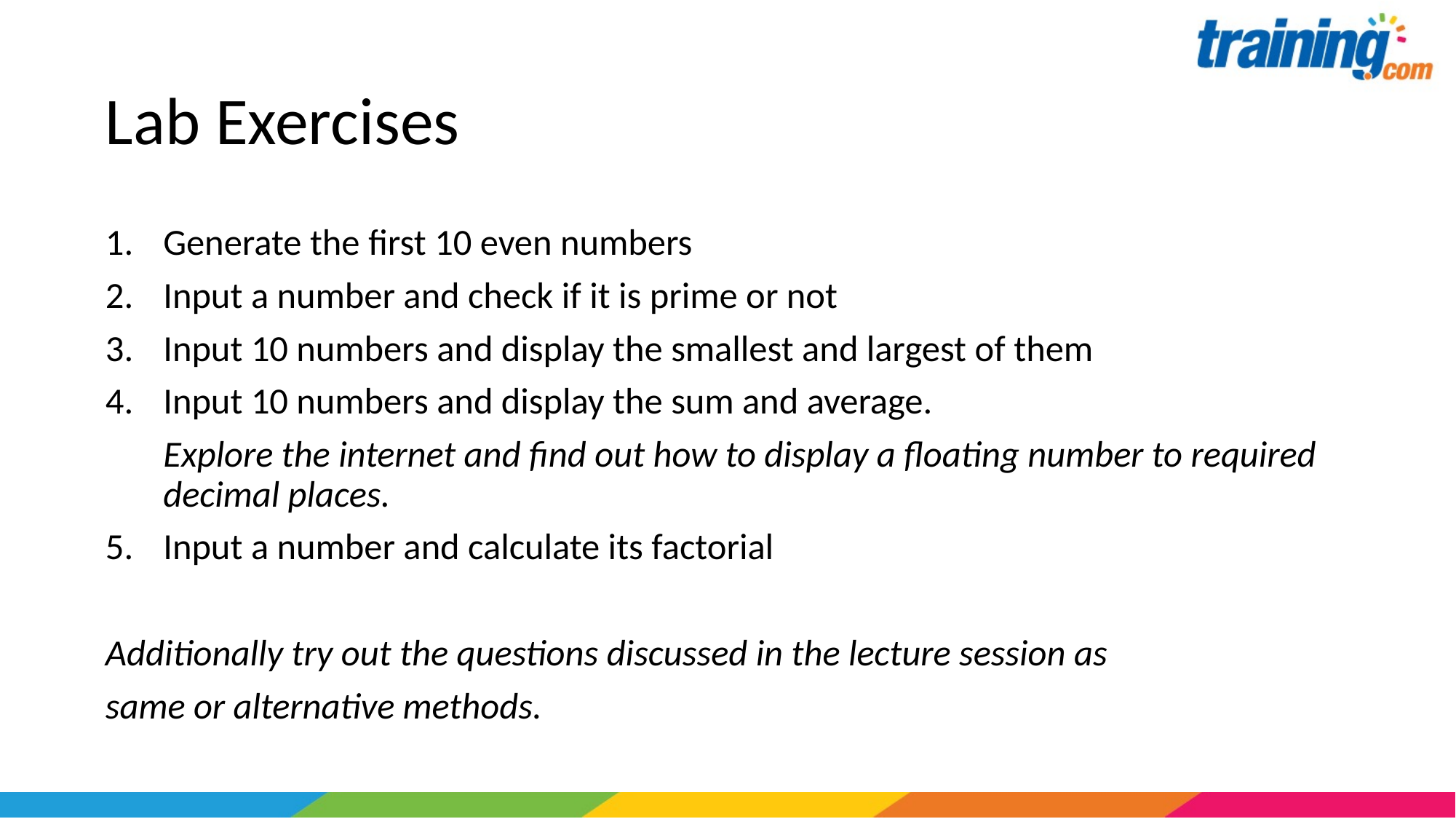

# Lab Exercises
Generate the first 10 even numbers
Input a number and check if it is prime or not
Input 10 numbers and display the smallest and largest of them
Input 10 numbers and display the sum and average.
	Explore the internet and find out how to display a floating number to required decimal places.
Input a number and calculate its factorial

Additionally try out the questions discussed in the lecture session as
same or alternative methods.